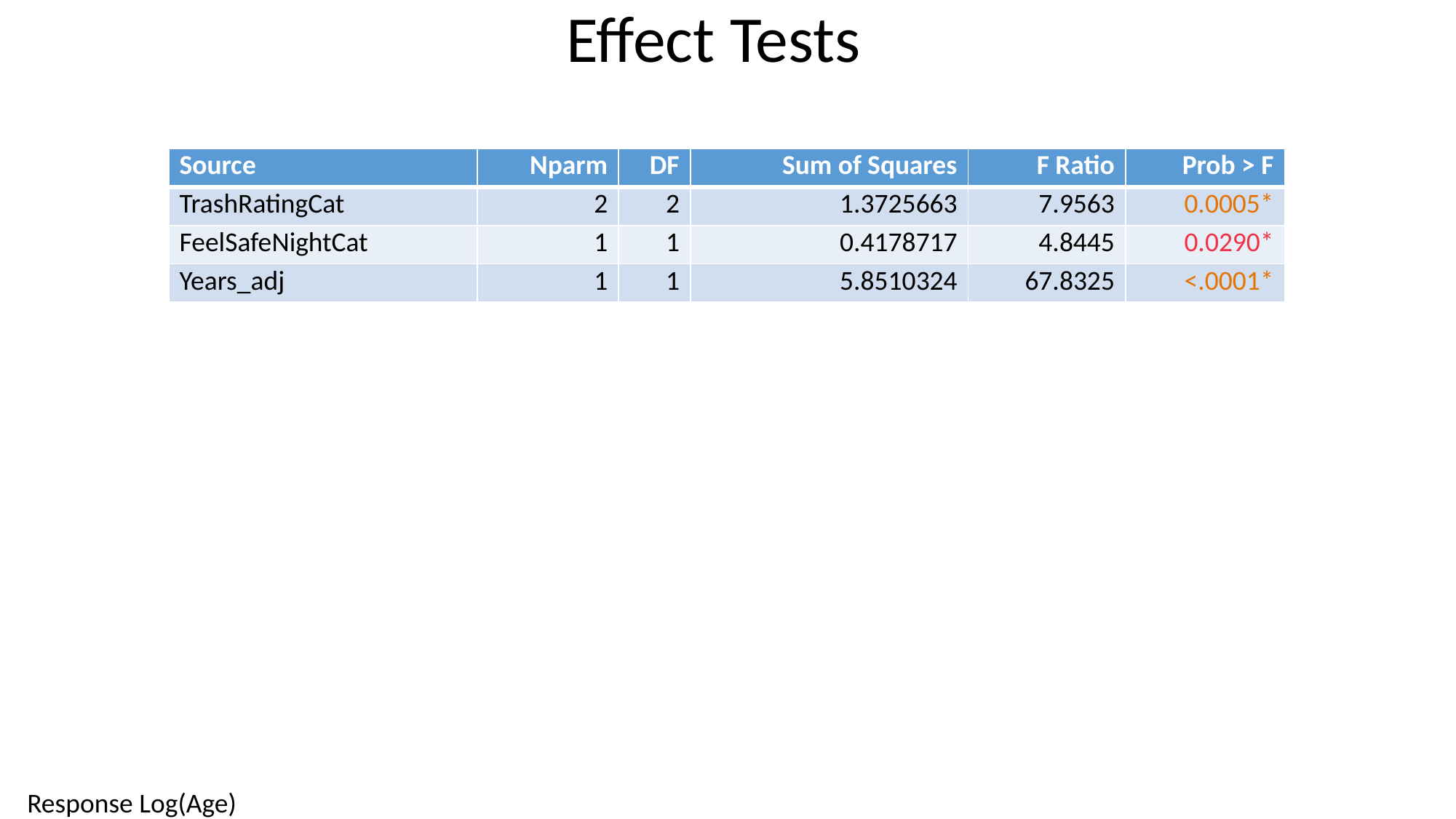

# Effect Tests
| Source | Nparm | DF | Sum of Squares | F Ratio | Prob > F |
| --- | --- | --- | --- | --- | --- |
| TrashRatingCat | 2 | 2 | 1.3725663 | 7.9563 | 0.0005\* |
| FeelSafeNightCat | 1 | 1 | 0.4178717 | 4.8445 | 0.0290\* |
| Years\_adj | 1 | 1 | 5.8510324 | 67.8325 | <.0001\* |
Response Log(Age)